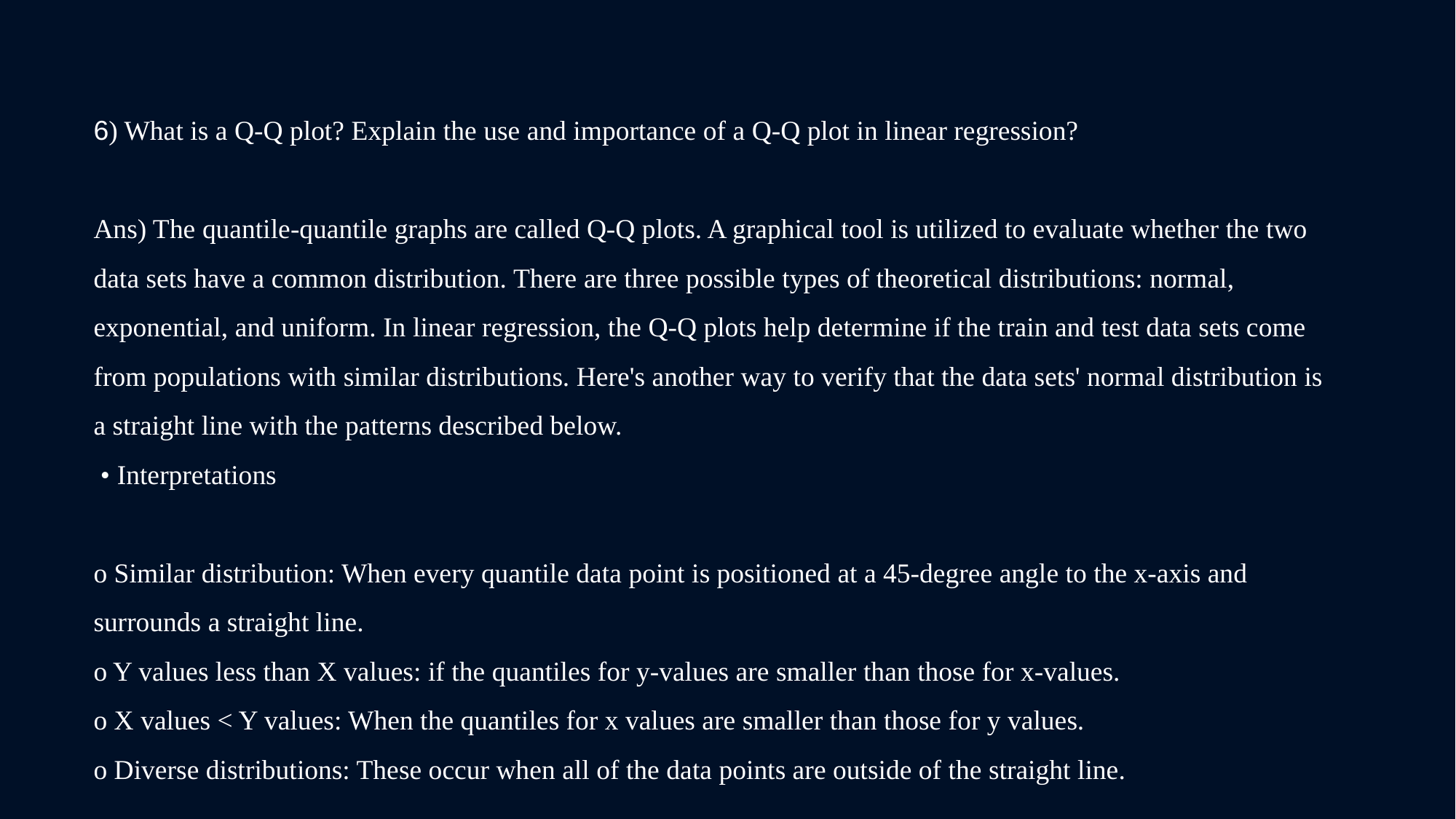

6) What is a Q-Q plot? Explain the use and importance of a Q-Q plot in linear regression?

Ans) The quantile-quantile graphs are called Q-Q plots. A graphical tool is utilized to evaluate whether the two data sets have a common distribution. There are three possible types of theoretical distributions: normal, exponential, and uniform. In linear regression, the Q-Q plots help determine if the train and test data sets come from populations with similar distributions. Here's another way to verify that the data sets' normal distribution is a straight line with the patterns described below.
 • Interpretations

o Similar distribution: When every quantile data point is positioned at a 45-degree angle to the x-axis and surrounds a straight line.
o Y values less than X values: if the quantiles for y-values are smaller than those for x-values.
o X values < Y values: When the quantiles for x values are smaller than those for y values.
o Diverse distributions: These occur when all of the data points are outside of the straight line.